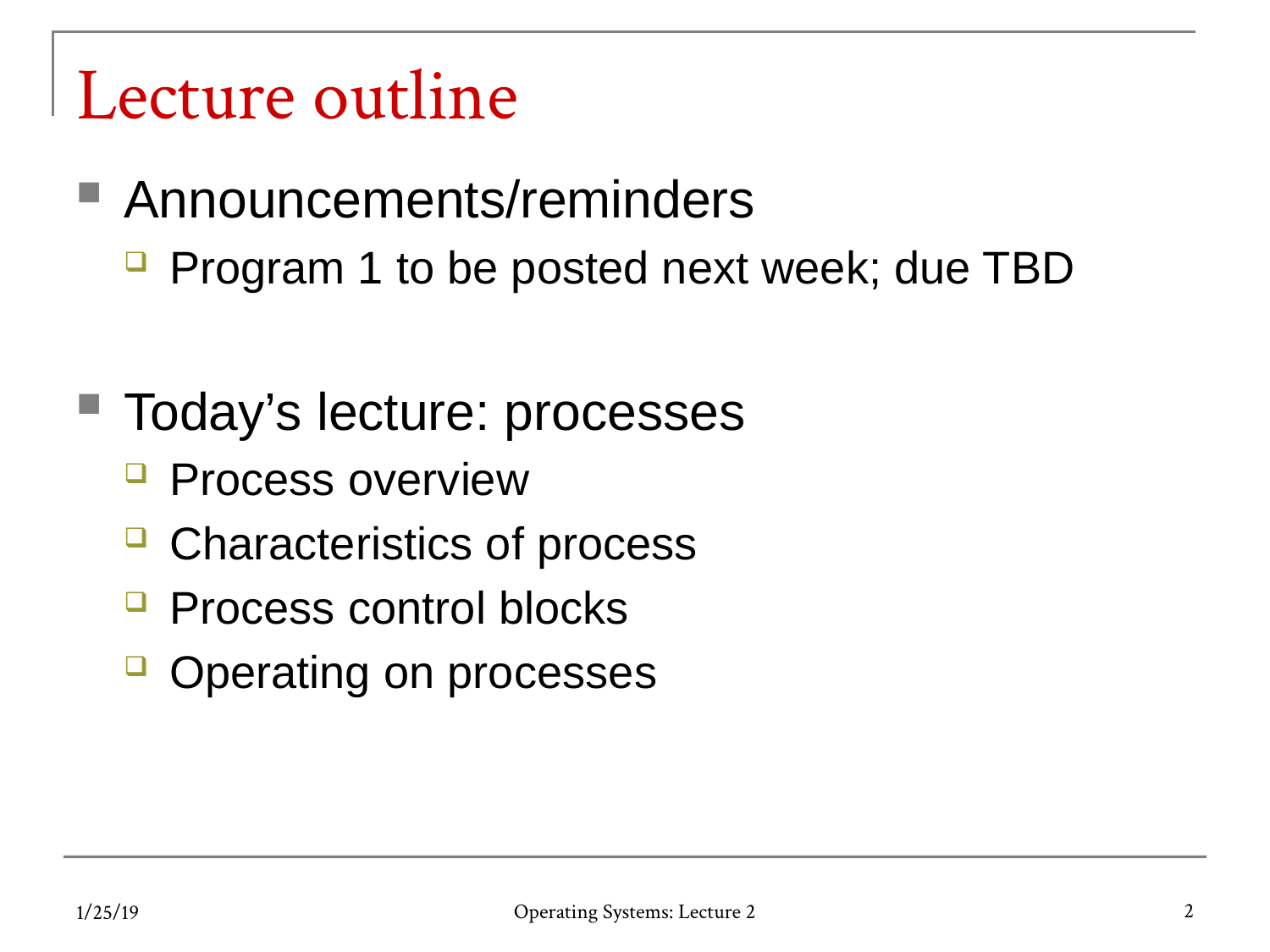

# Lecture outline
Announcements/reminders
Program 1 to be posted next week; due TBD

Today’s lecture: processes
Process overview
Characteristics of process
Process control blocks
Operating on processes
1/25/19
2
Operating Systems: Lecture 2